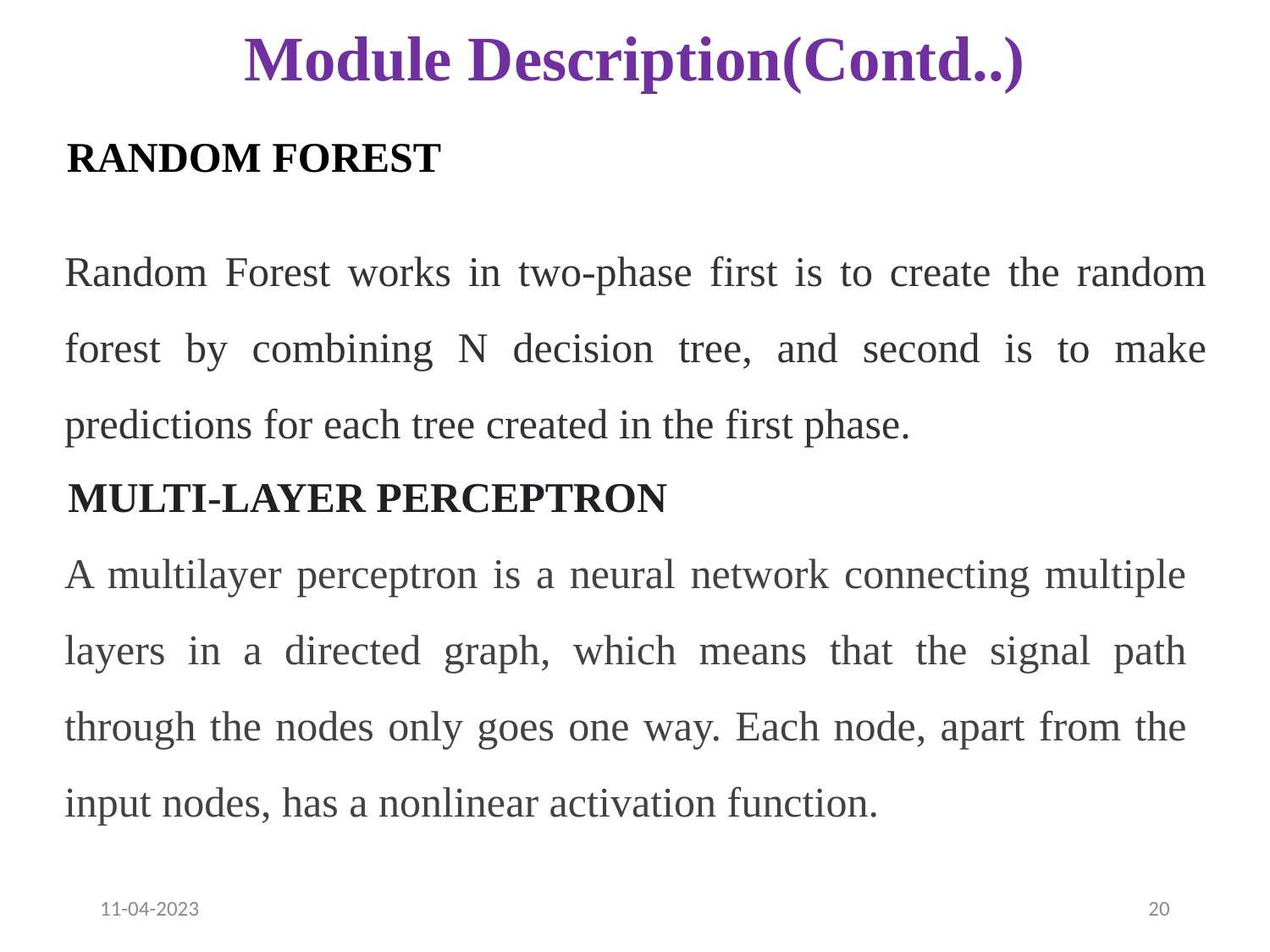

# Module Description(Contd..)
RANDOM FOREST
Random Forest works in two-phase first is to create the random forest by combining N decision tree, and second is to make predictions for each tree created in the first phase.

MULTI-LAYER PERCEPTRON
A multilayer perceptron is a neural network connecting multiple layers in a directed graph, which means that the signal path through the nodes only goes one way. Each node, apart from the input nodes, has a nonlinear activation function.
11-04-2023
20